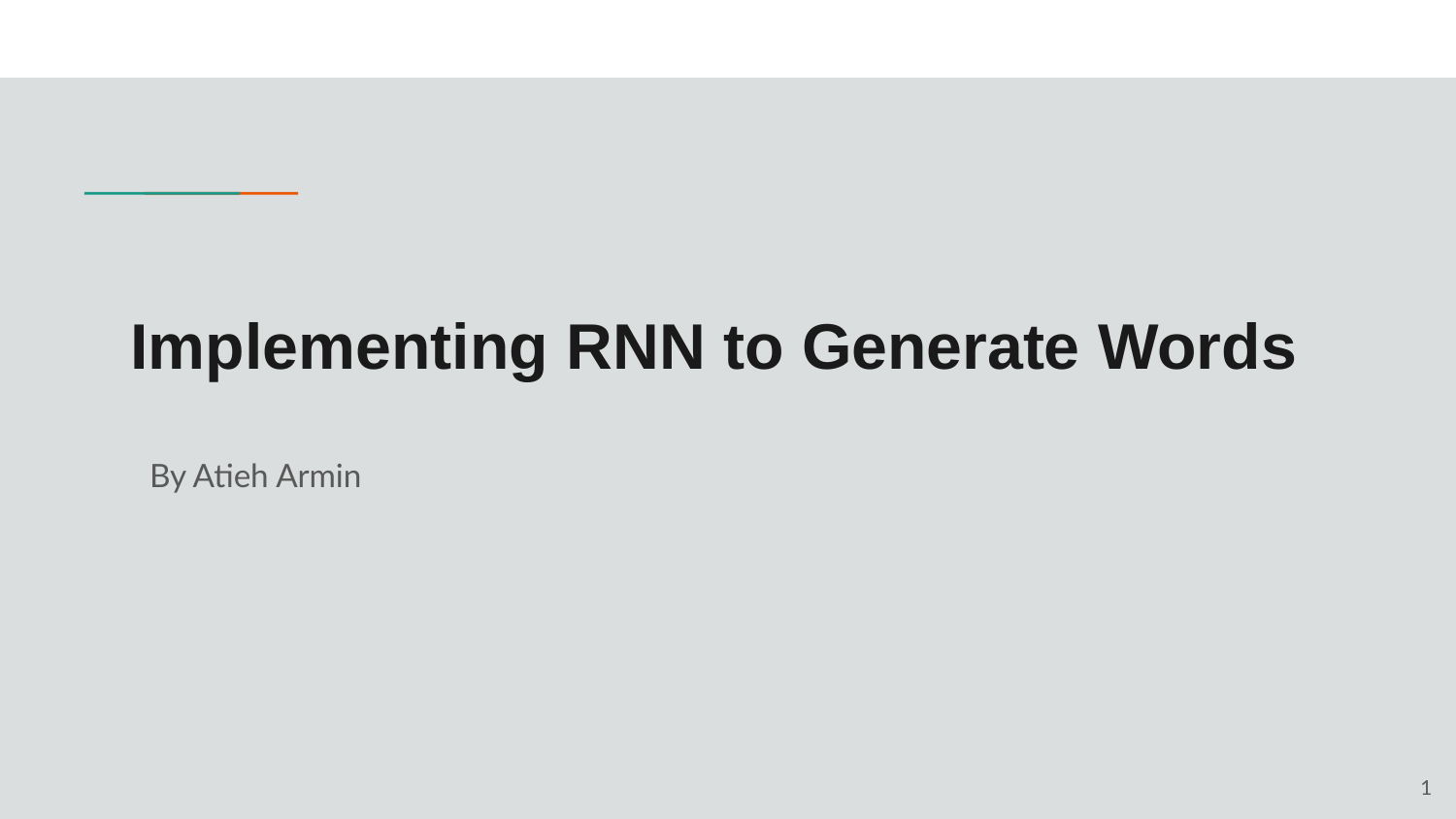

# Implementing RNN to Generate Words
By Atieh Armin
1